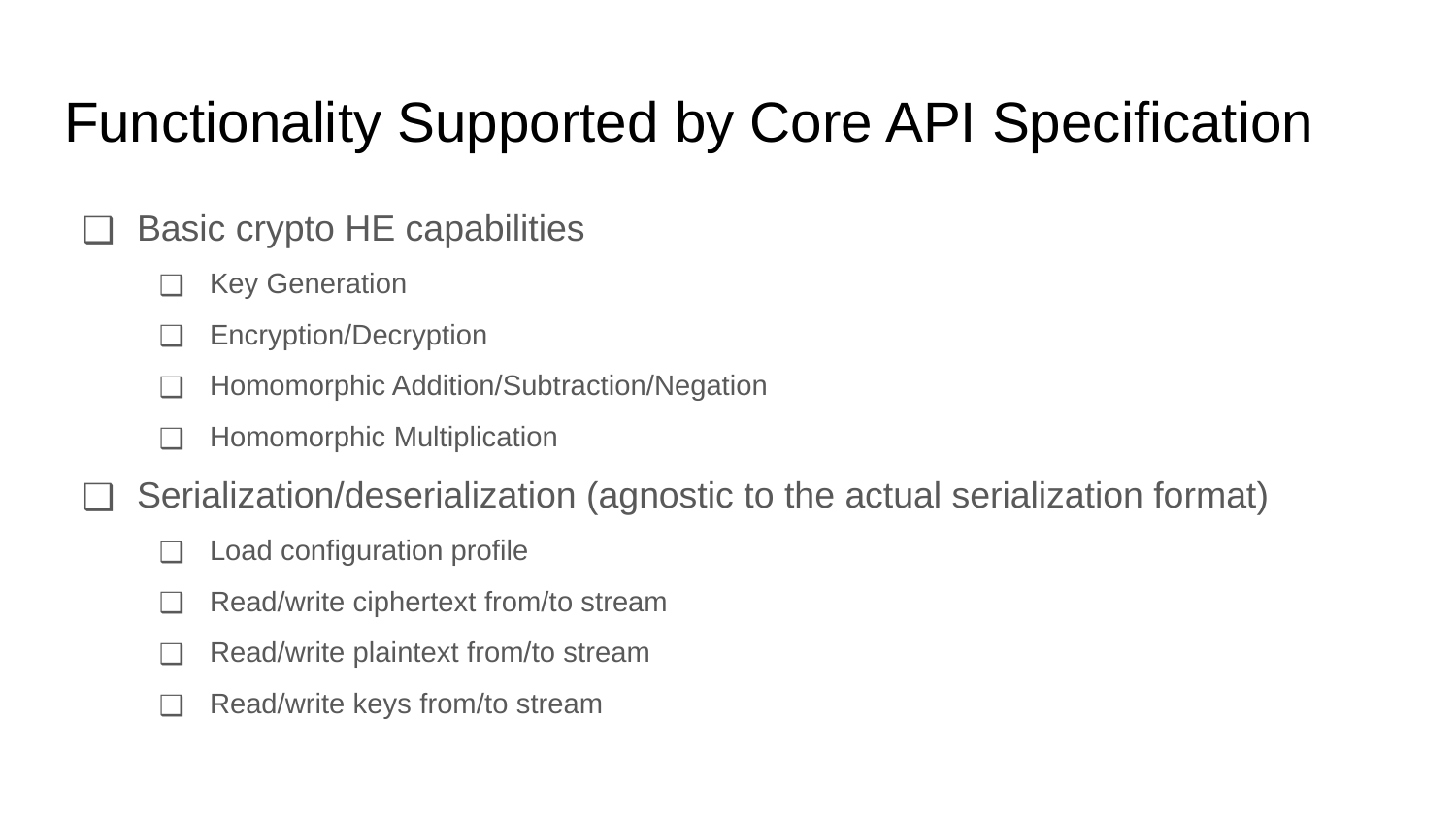

# Functionality Supported by Core API Specification
Basic crypto HE capabilities
Key Generation
Encryption/Decryption
Homomorphic Addition/Subtraction/Negation
Homomorphic Multiplication
Serialization/deserialization (agnostic to the actual serialization format)
Load configuration profile
Read/write ciphertext from/to stream
Read/write plaintext from/to stream
Read/write keys from/to stream